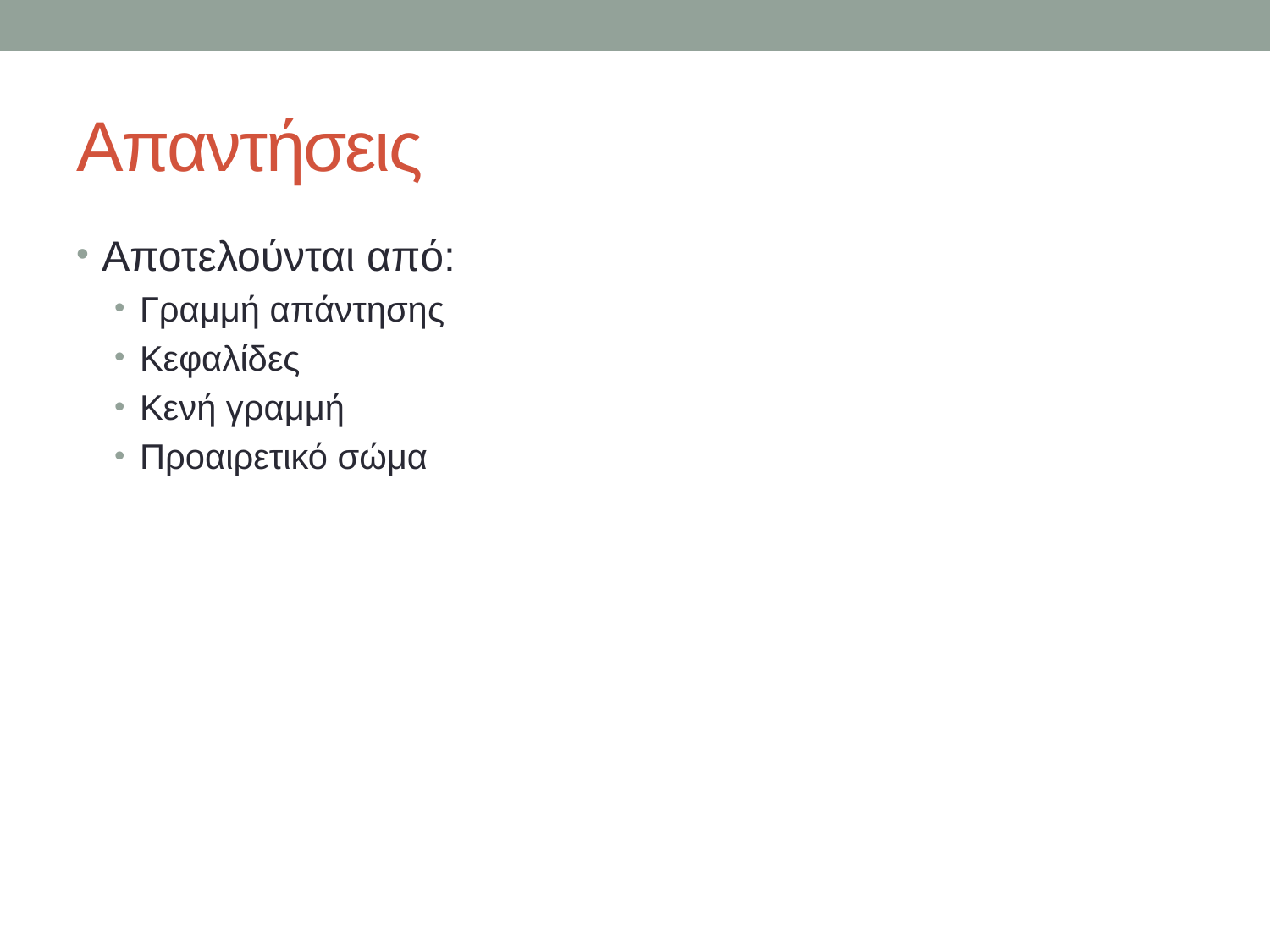

# Απαντήσεις
Αποτελούνται από:
Γραμμή απάντησης
Κεφαλίδες
Κενή γραμμή
Προαιρετικό σώμα